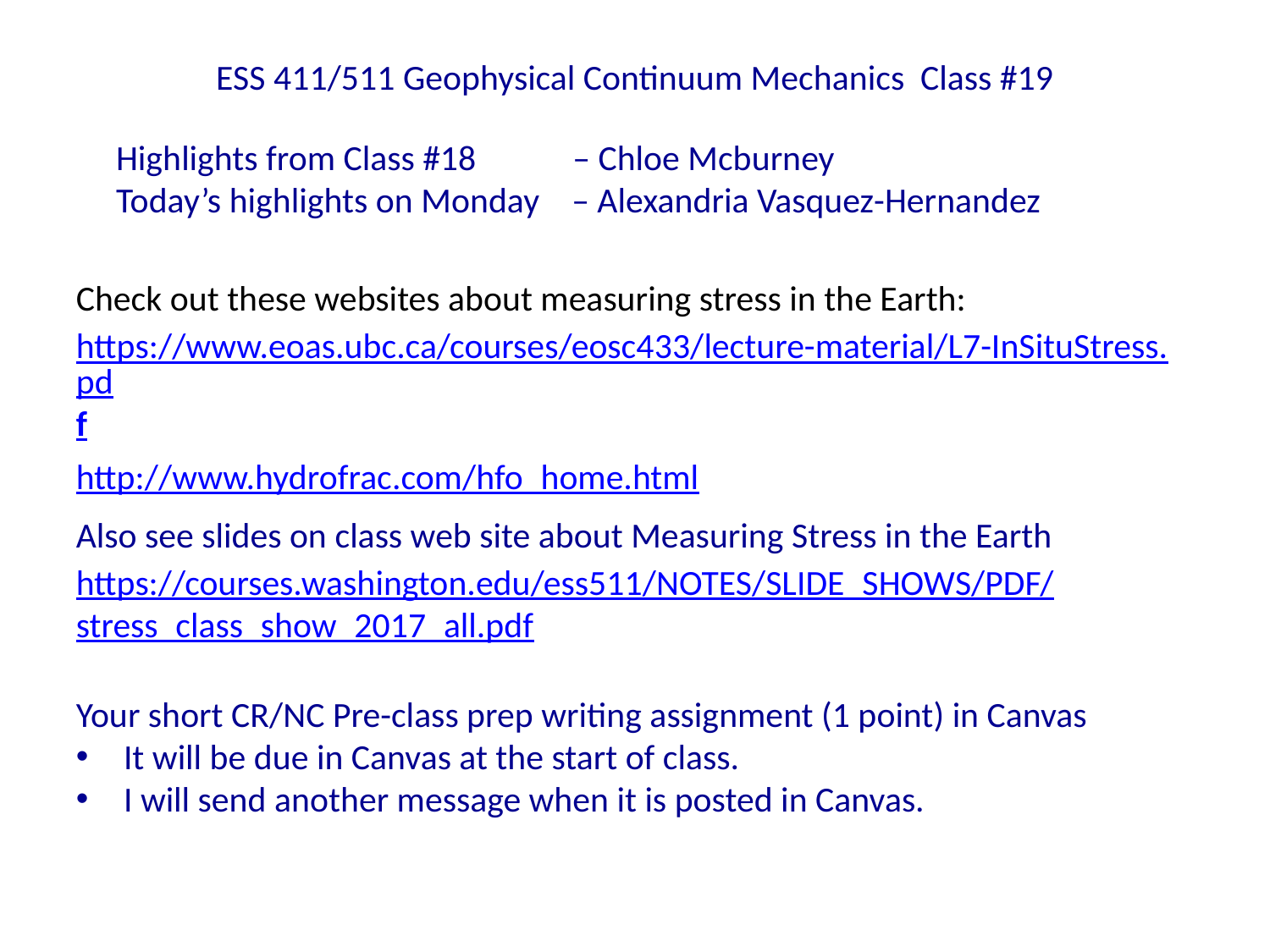

# ESS 411/511 Geophysical Continuum Mechanics  Class #19
Highlights from Class #18            – Chloe Mcburney
Today’s highlights on Monday    – Alexandria Vasquez-Hernandez
Check out these websites about measuring stress in the Earth:
https://www.eoas.ubc.ca/courses/eosc433/lecture-material/L7-InSituStress.pdf
http://www.hydrofrac.com/hfo_home.html
Also see slides on class web site about Measuring Stress in the Earth
https://courses.washington.edu/ess511/NOTES/SLIDE_SHOWS/PDF/stress_class_show_2017_all.pdf

Your short CR/NC Pre-class prep writing assignment (1 point) in Canvas
It will be due in Canvas at the start of class.
I will send another message when it is posted in Canvas.